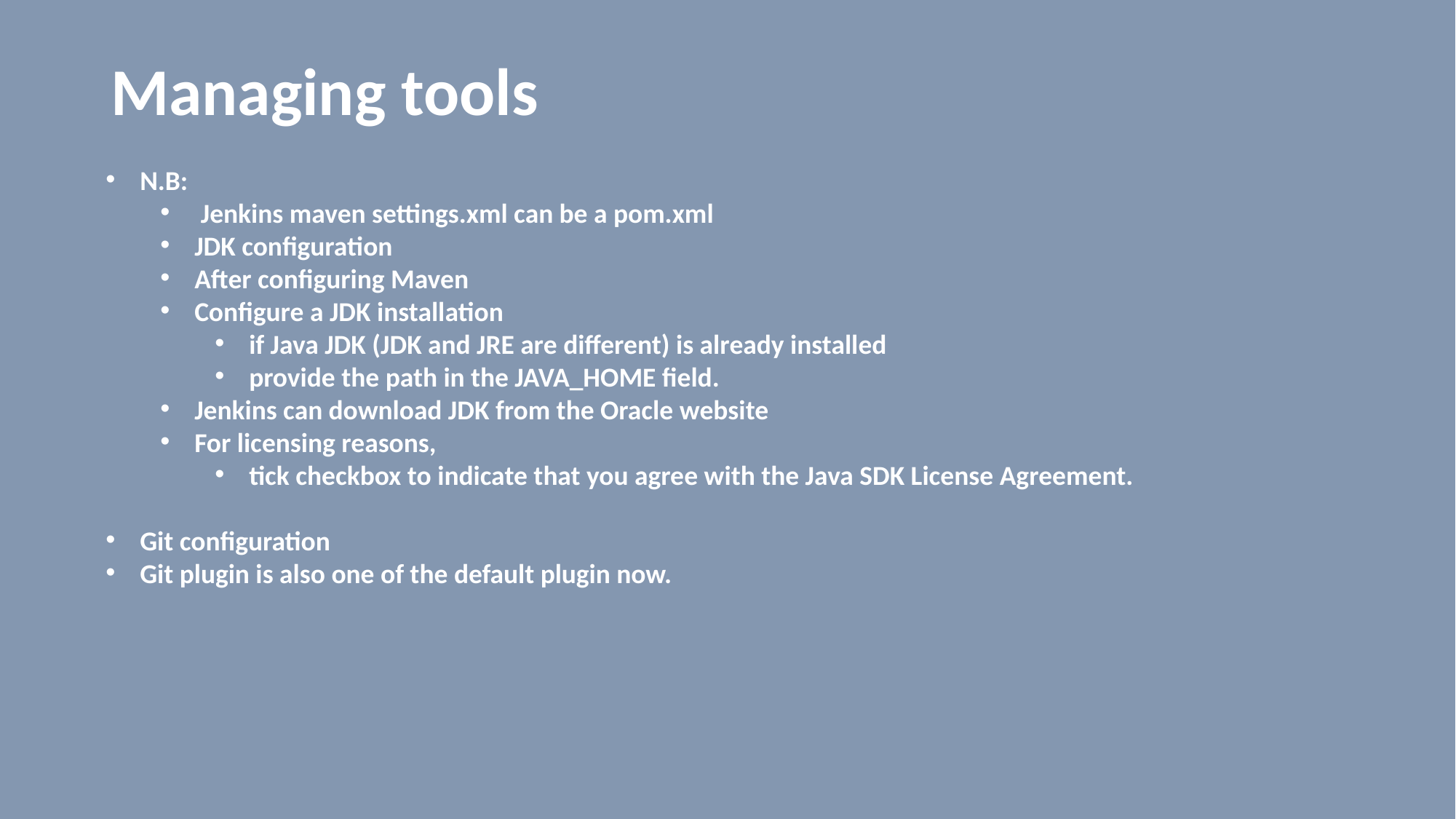

# Managing tools
N.B:
 Jenkins maven settings.xml can be a pom.xml
JDK configuration
After configuring Maven
Configure a JDK installation
if Java JDK (JDK and JRE are different) is already installed
provide the path in the JAVA_HOME field.
Jenkins can download JDK from the Oracle website
For licensing reasons,
tick checkbox to indicate that you agree with the Java SDK License Agreement.

Git configuration
Git plugin is also one of the default plugin now.